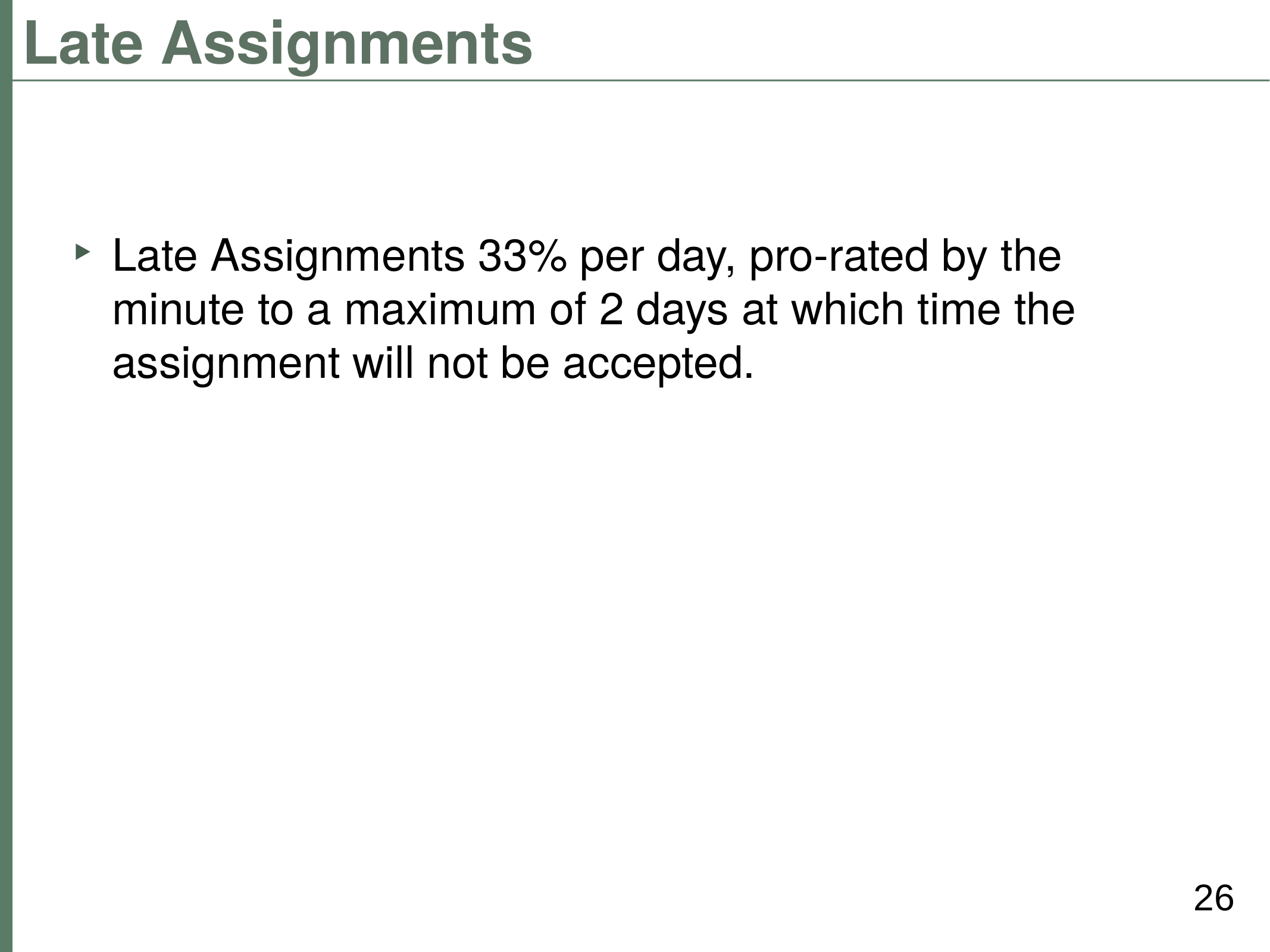

# Late Assignments
Late Assignments 33% per day, pro-rated by the minute to a maximum of 2 days at which time the assignment will not be accepted.

26